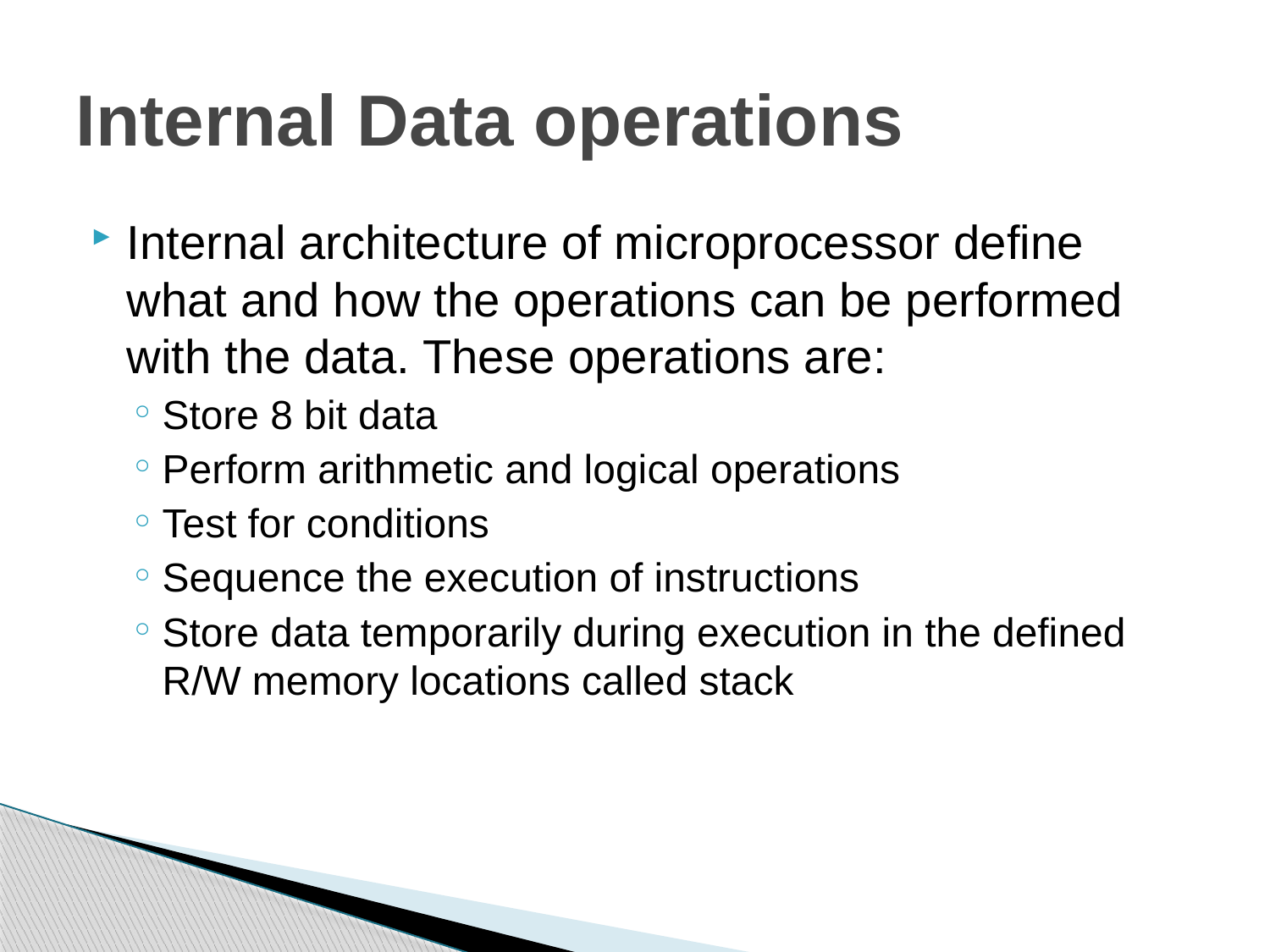

# Internal Data operations
Internal architecture of microprocessor define what and how the operations can be performed with the data. These operations are:
Store 8 bit data
Perform arithmetic and logical operations
Test for conditions
Sequence the execution of instructions
Store data temporarily during execution in the defined R/W memory locations called stack